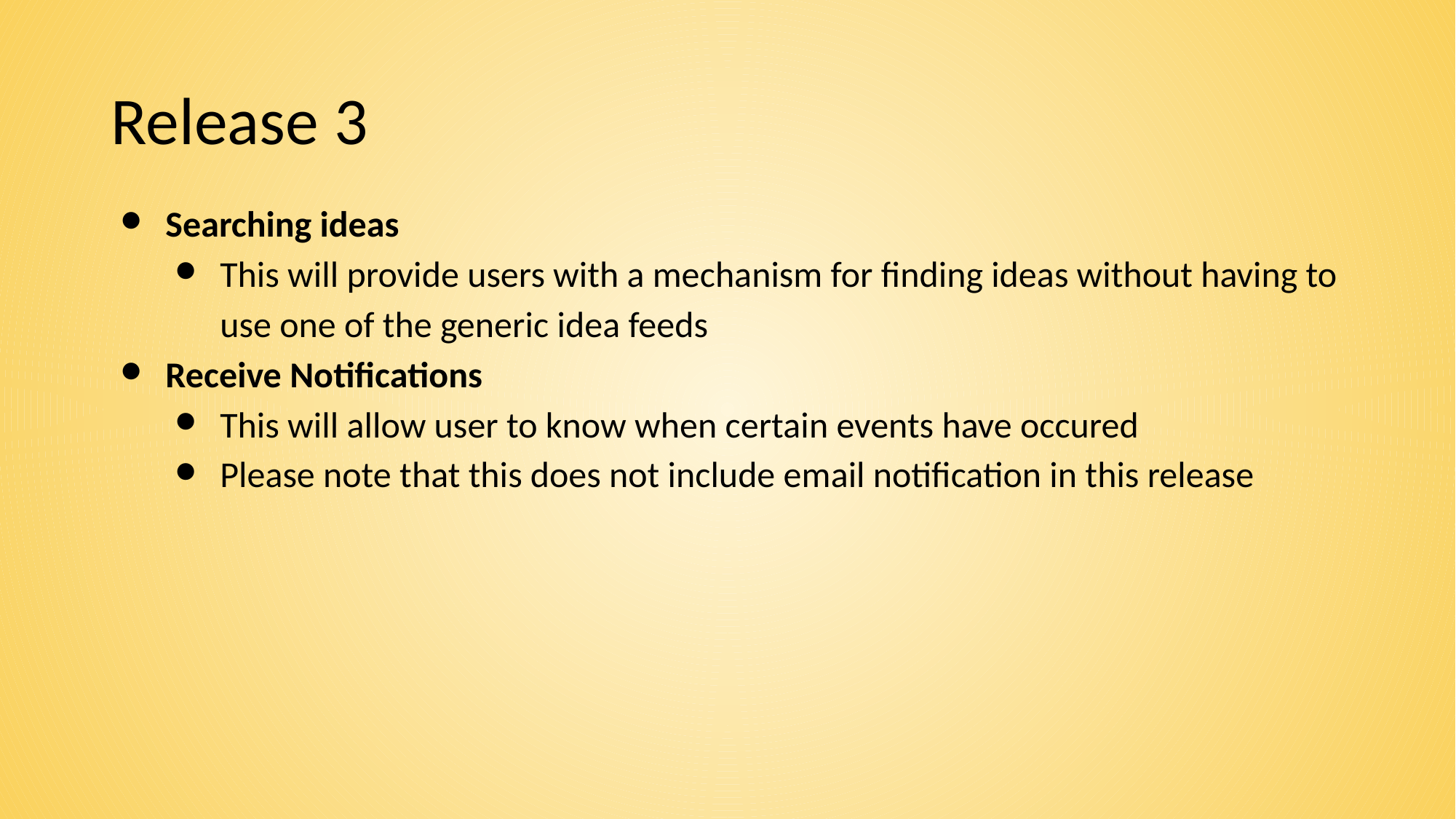

# Release 3
Searching ideas
This will provide users with a mechanism for finding ideas without having to use one of the generic idea feeds
Receive Notifications
This will allow user to know when certain events have occured
Please note that this does not include email notification in this release